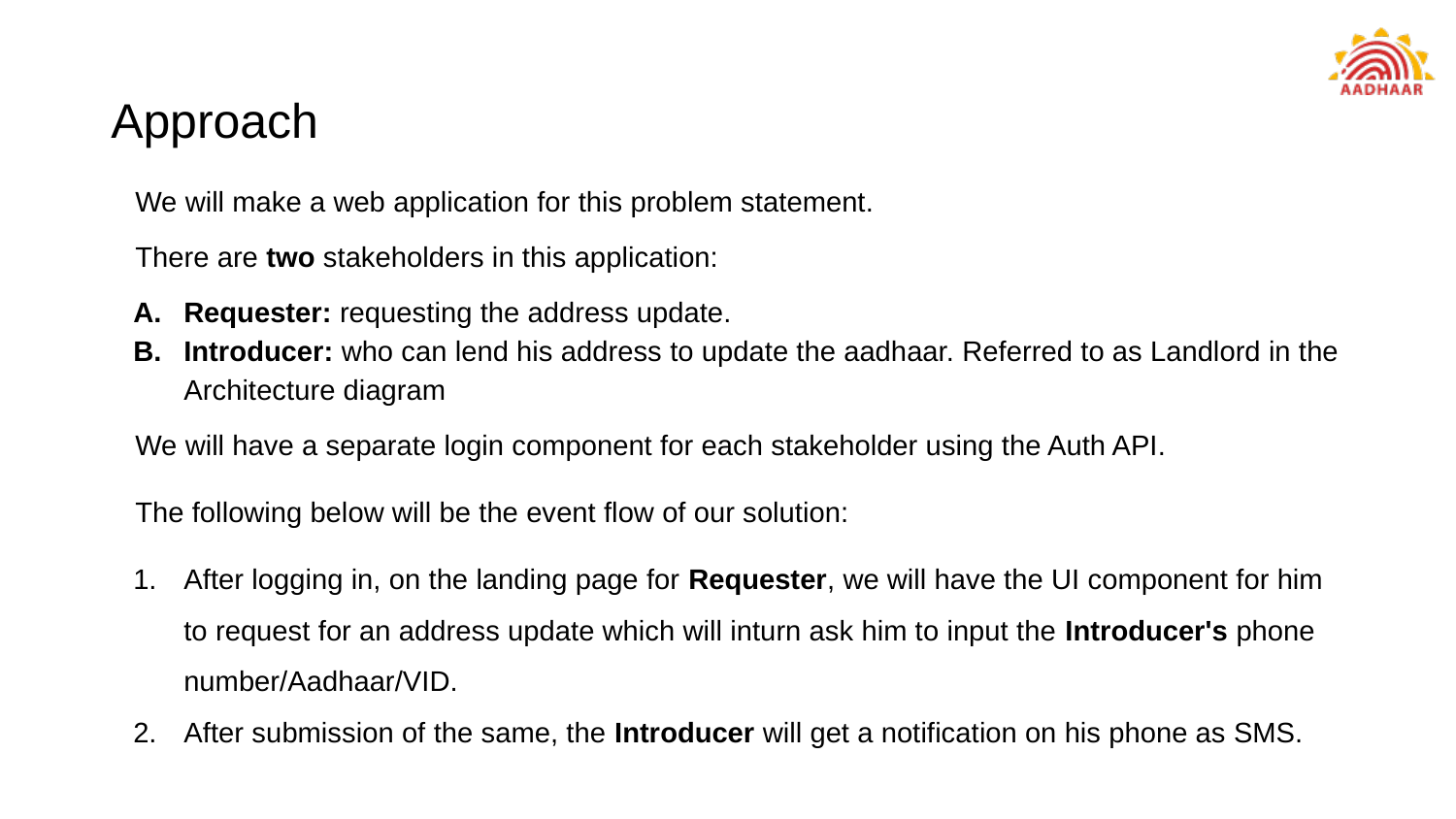

# Approach
We will make a web application for this problem statement.
There are two stakeholders in this application:
Requester: requesting the address update.
Introducer: who can lend his address to update the aadhaar. Referred to as Landlord in the Architecture diagram
We will have a separate login component for each stakeholder using the Auth API.
The following below will be the event flow of our solution:
After logging in, on the landing page for Requester, we will have the UI component for him to request for an address update which will inturn ask him to input the Introducer's phone number/Aadhaar/VID.
After submission of the same, the Introducer will get a notification on his phone as SMS.